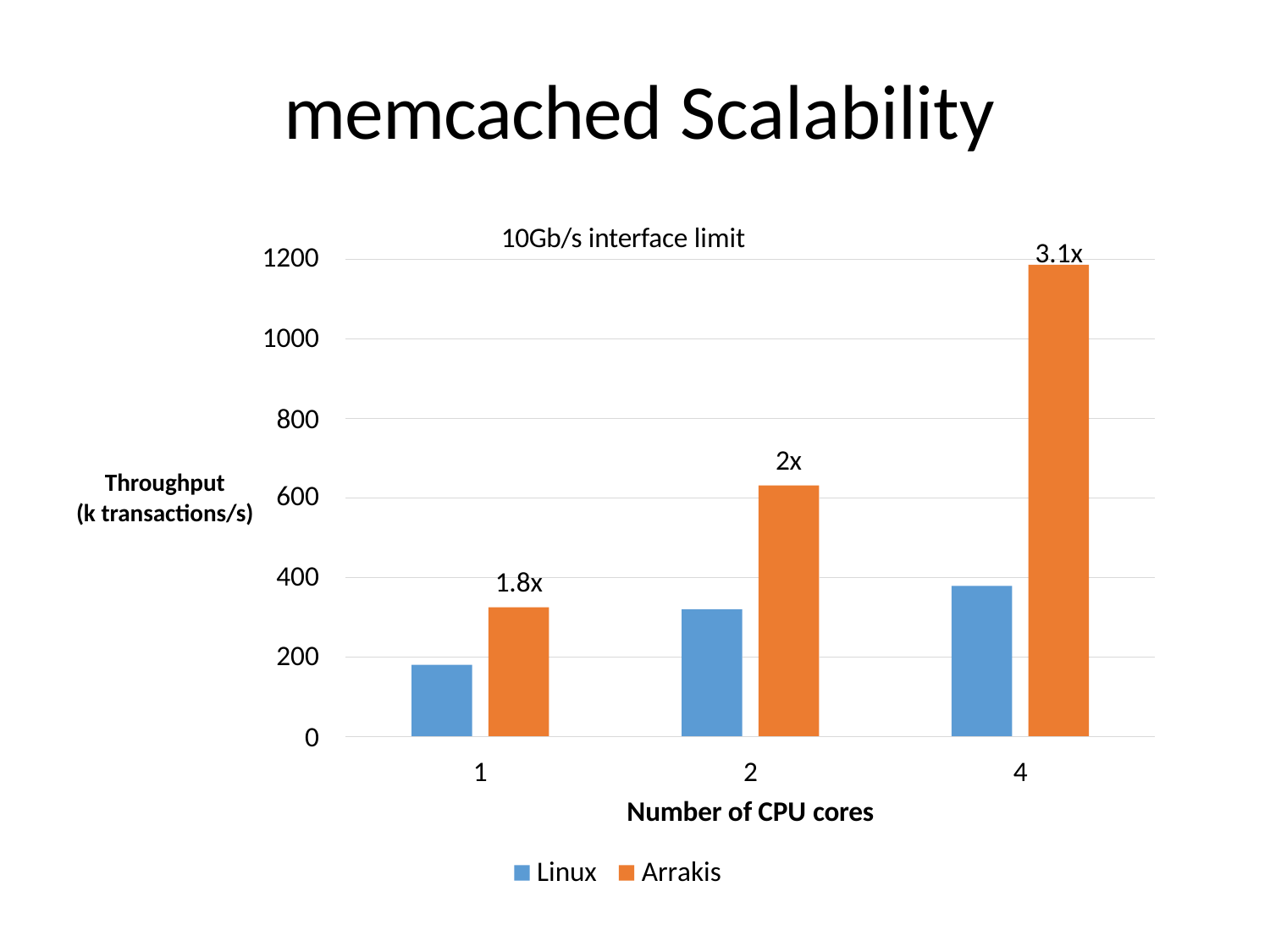

# memcached Scalability
10Gb/s interface limit
3.1x
1200

1000

800

2x
Throughput
(k transactions/s)
600

400
1.8x

200

0

1
2
Number of CPU cores
4
Linux
Arrakis